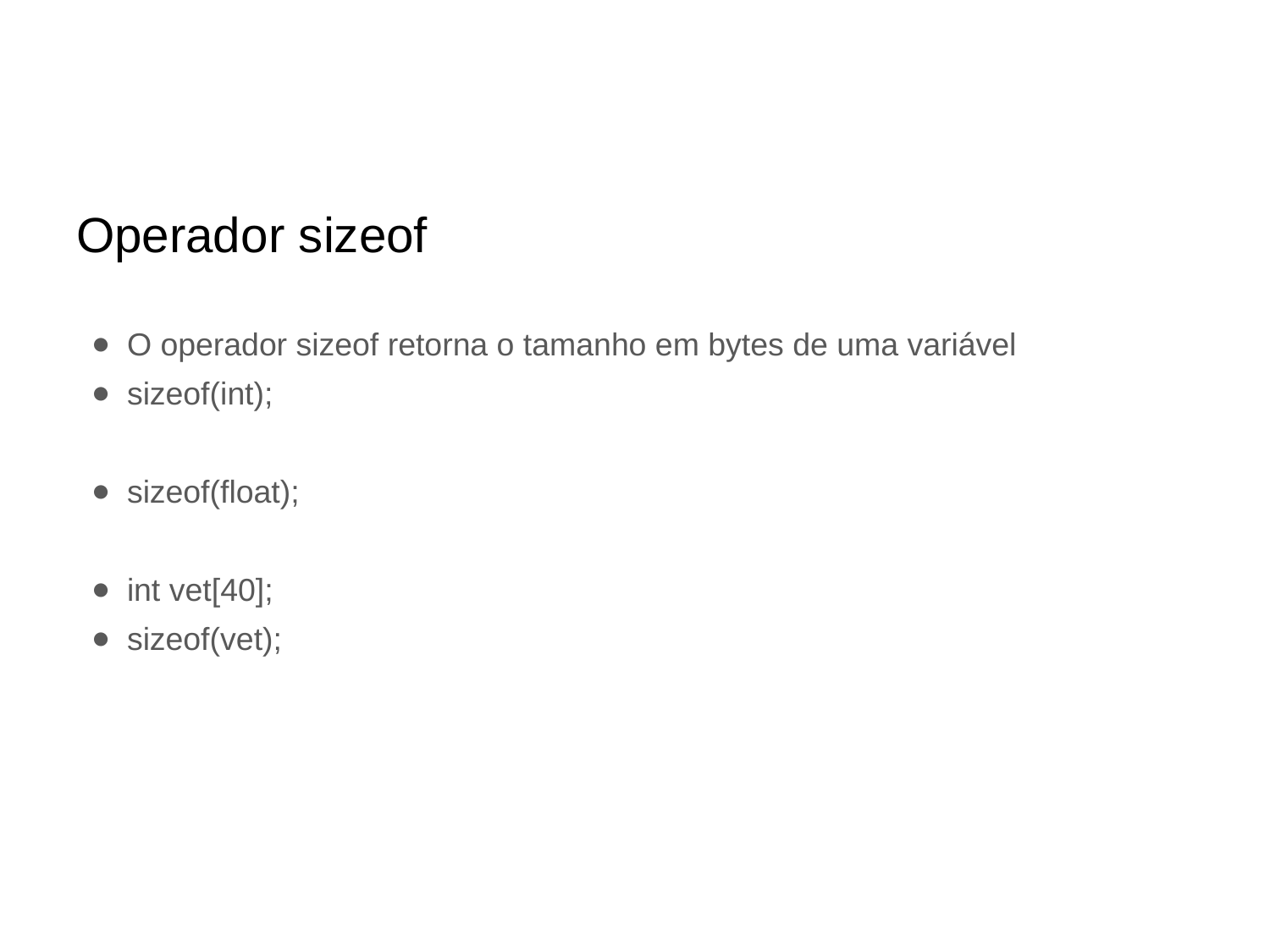

# Operador sizeof
O operador sizeof retorna o tamanho em bytes de uma variável
sizeof(int);

sizeof(float);

int vet[40];
sizeof(vet);